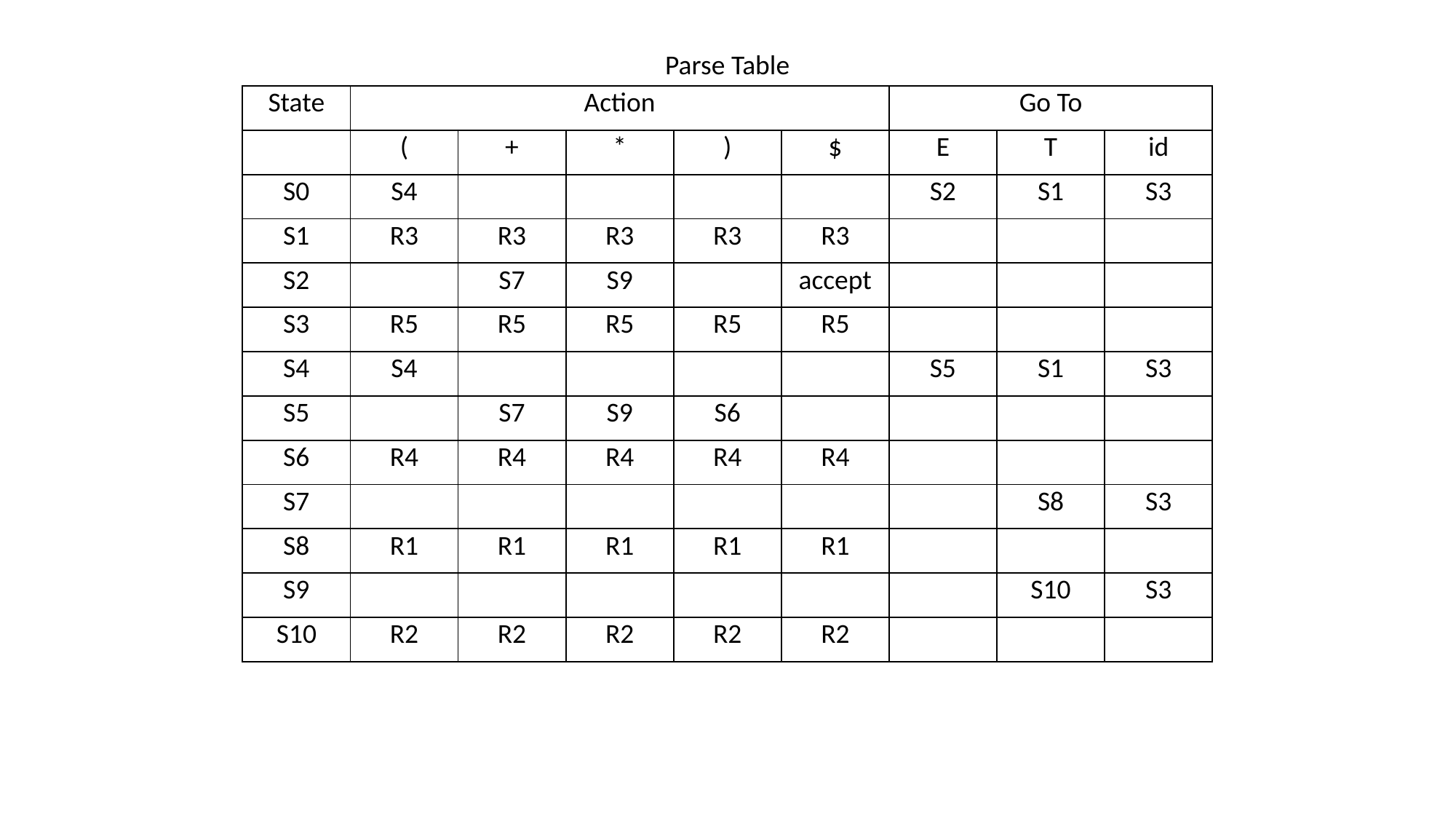

Parse Table
| State | Action |  |  |  |  | Go To |  |  |
| --- | --- | --- | --- | --- | --- | --- | --- | --- |
|  | ( | + | \* | ) | $ | E | T | id |
| S0 | S4 |  |  |  |  | S2 | S1 | S3 |
| S1 | R3 | R3 | R3 | R3 | R3 |  |  |  |
| S2 |  | S7 | S9 |  | accept |  |  |  |
| S3 | R5 | R5 | R5 | R5 | R5 |  |  |  |
| S4 | S4 |  |  |  |  | S5 | S1 | S3 |
| S5 |  | S7 | S9 | S6 |  |  |  |  |
| S6 | R4 | R4 | R4 | R4 | R4 |  |  |  |
| S7 |  |  |  |  |  |  | S8 | S3 |
| S8 | R1 | R1 | R1 | R1 | R1 |  |  |  |
| S9 |  |  |  |  |  |  | S10 | S3 |
| S10 | R2 | R2 | R2 | R2 | R2 |  |  |  |